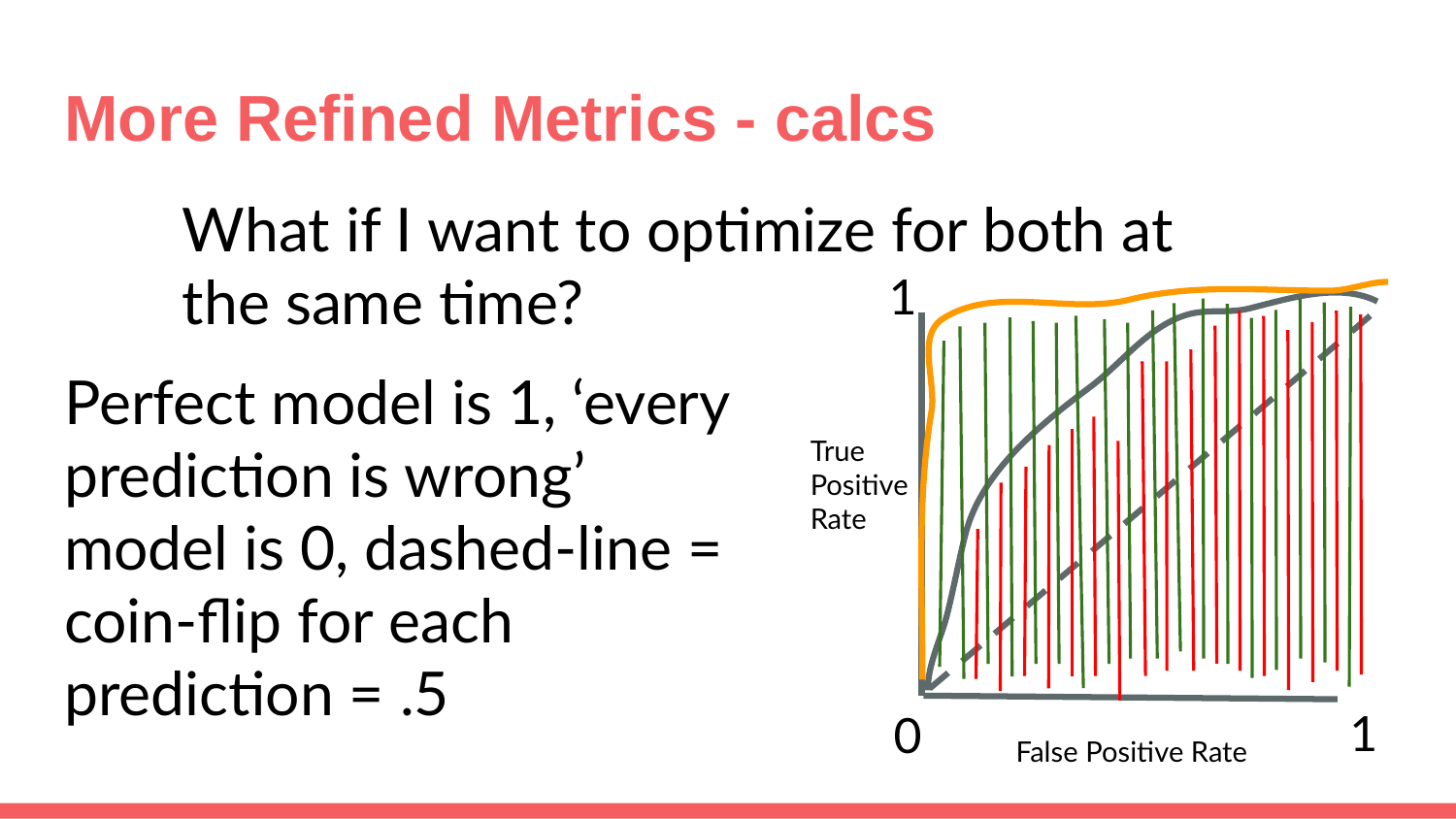

# More Refined Metrics - calcs

What if I want to optimize for both at the same time?

1

Perfect model is 1, ‘every prediction is wrong’ model is 0, dashed-line = coin-flip for each prediction = .5

True Positive Rate
1
0
False Positive Rate